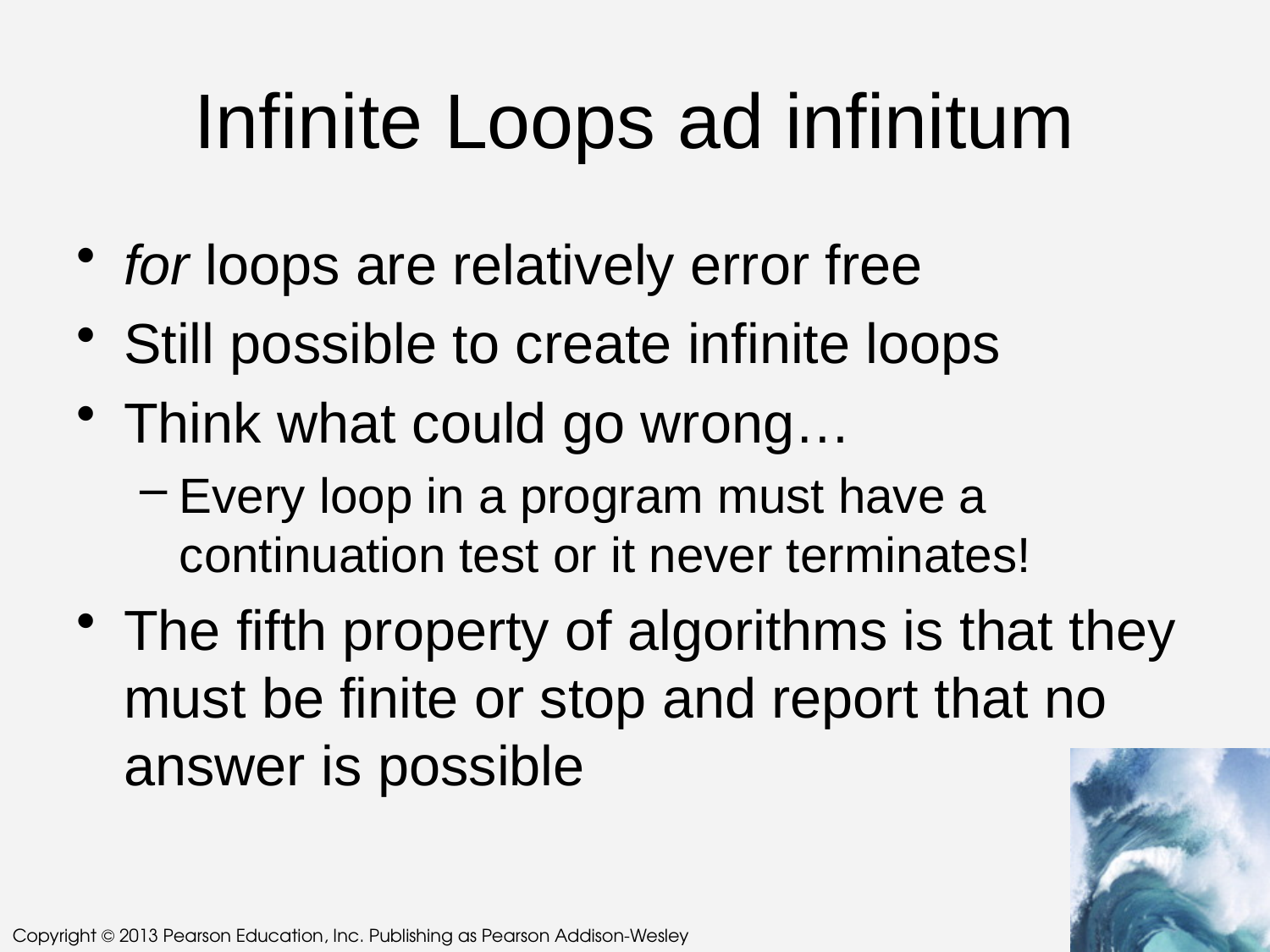

# Infinite Loops ad infinitum
for loops are relatively error free
Still possible to create infinite loops
Think what could go wrong…
Every loop in a program must have a continuation test or it never terminates!
The fifth property of algorithms is that they must be finite or stop and report that no answer is possible